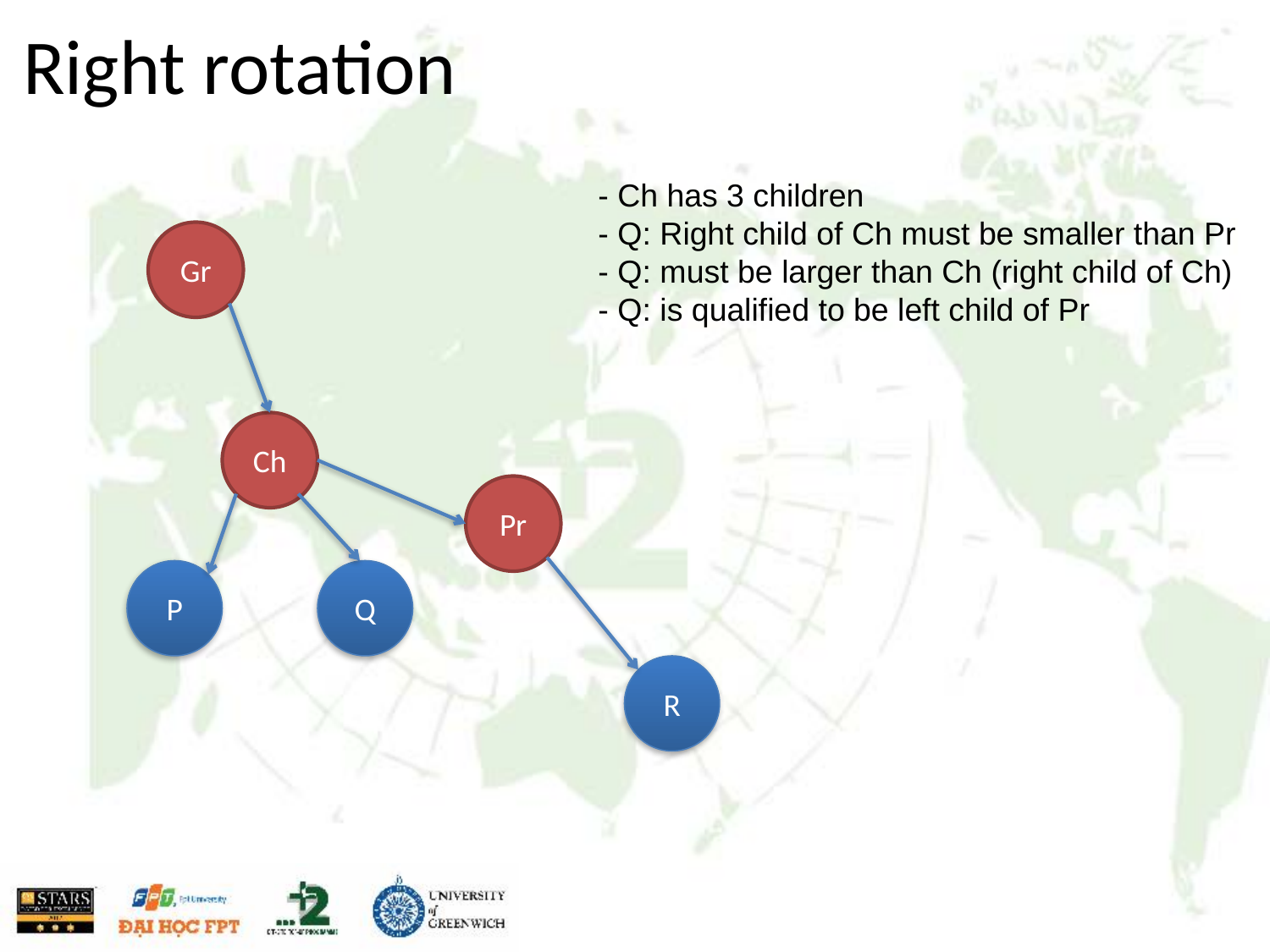

# Right rotation
- Ch has 3 children
- Q: Right child of Ch must be smaller than Pr
- Q: must be larger than Ch (right child of Ch)
- Q: is qualified to be left child of Pr

Gr
Ch
Pr
P
Q
R